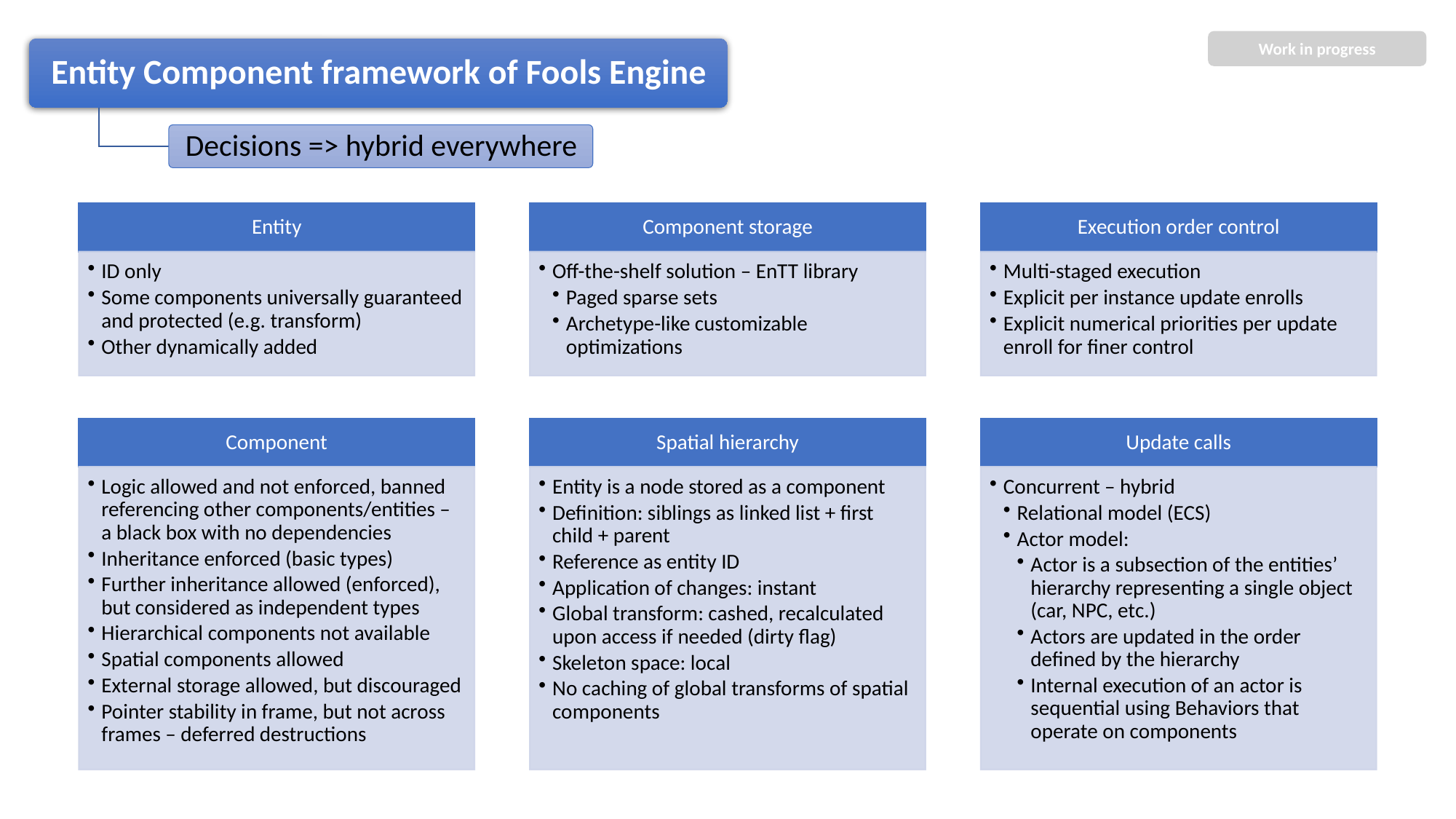

Work in progress
Entity Component framework of Fools Engine
Decisions => hybrid everywhere
Entity
ID only
Some components universally guaranteed and protected (e.g. transform)
Other dynamically added
Component storage
Off-the-shelf solution – EnTT library
Paged sparse sets
Archetype-like customizable optimizations
Execution order control
Multi-staged execution
Explicit per instance update enrolls
Explicit numerical priorities per update enroll for finer control
Component
Logic allowed and not enforced, banned referencing other components/entities – a black box with no dependencies
Inheritance enforced (basic types)
Further inheritance allowed (enforced), but considered as independent types
Hierarchical components not available
Spatial components allowed
External storage allowed, but discouraged
Pointer stability in frame, but not across frames – deferred destructions
Spatial hierarchy
Entity is a node stored as a component
Definition: siblings as linked list + first child + parent
Reference as entity ID
Application of changes: instant
Global transform: cashed, recalculated upon access if needed (dirty flag)
Skeleton space: local
No caching of global transforms of spatial components
Update calls
Concurrent – hybrid
Relational model (ECS)
Actor model:
Actor is a subsection of the entities’ hierarchy representing a single object (car, NPC, etc.)
Actors are updated in the order defined by the hierarchy
Internal execution of an actor is sequential using Behaviors that operate on components